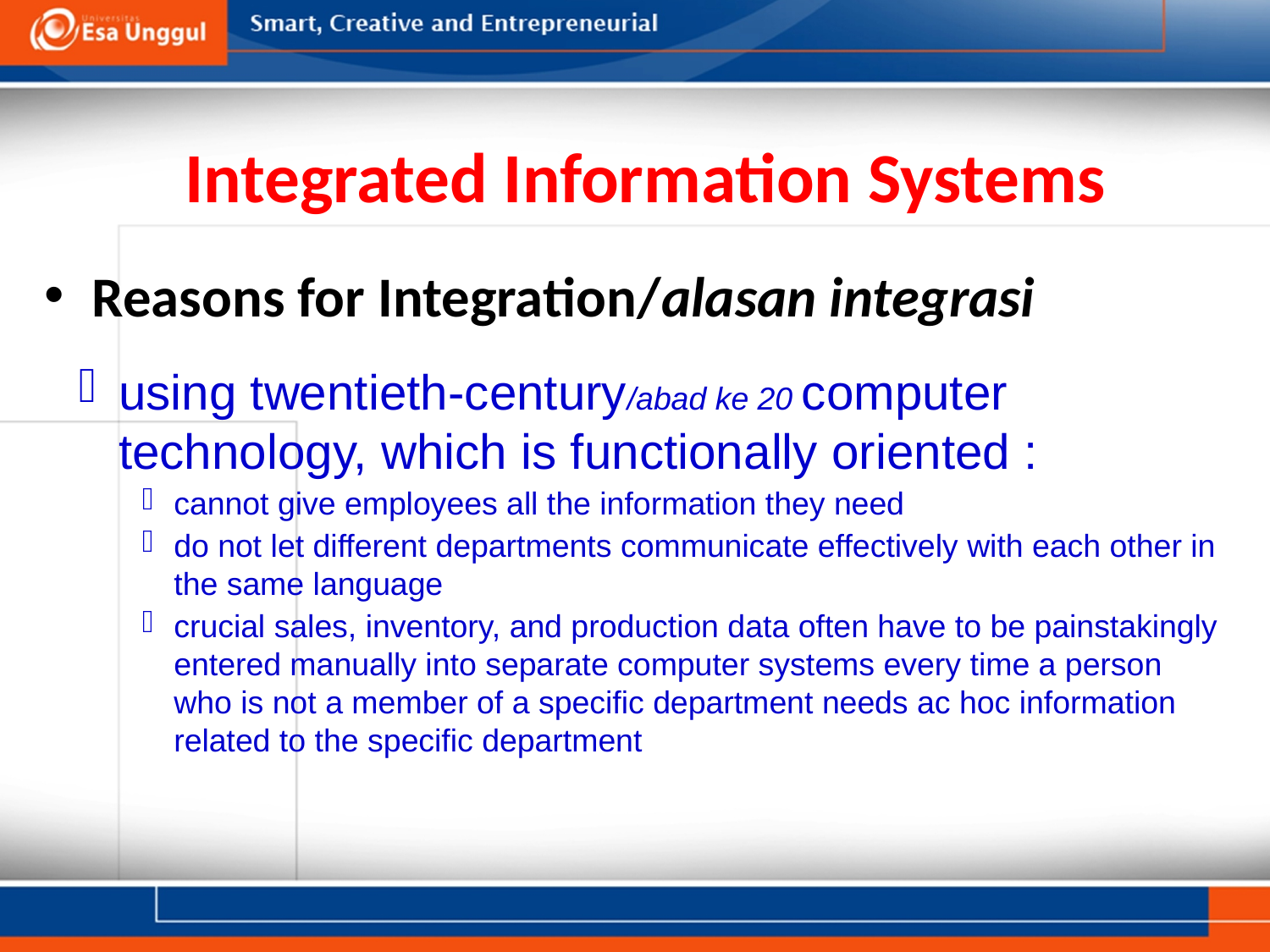

# Integrated Information Systems
Reasons for Integration/alasan integrasi
using twentieth-century/abad ke 20 computer technology, which is functionally oriented :
cannot give employees all the information they need
do not let different departments communicate effectively with each other in the same language
crucial sales, inventory, and production data often have to be painstakingly entered manually into separate computer systems every time a person who is not a member of a specific department needs ac hoc information related to the specific department